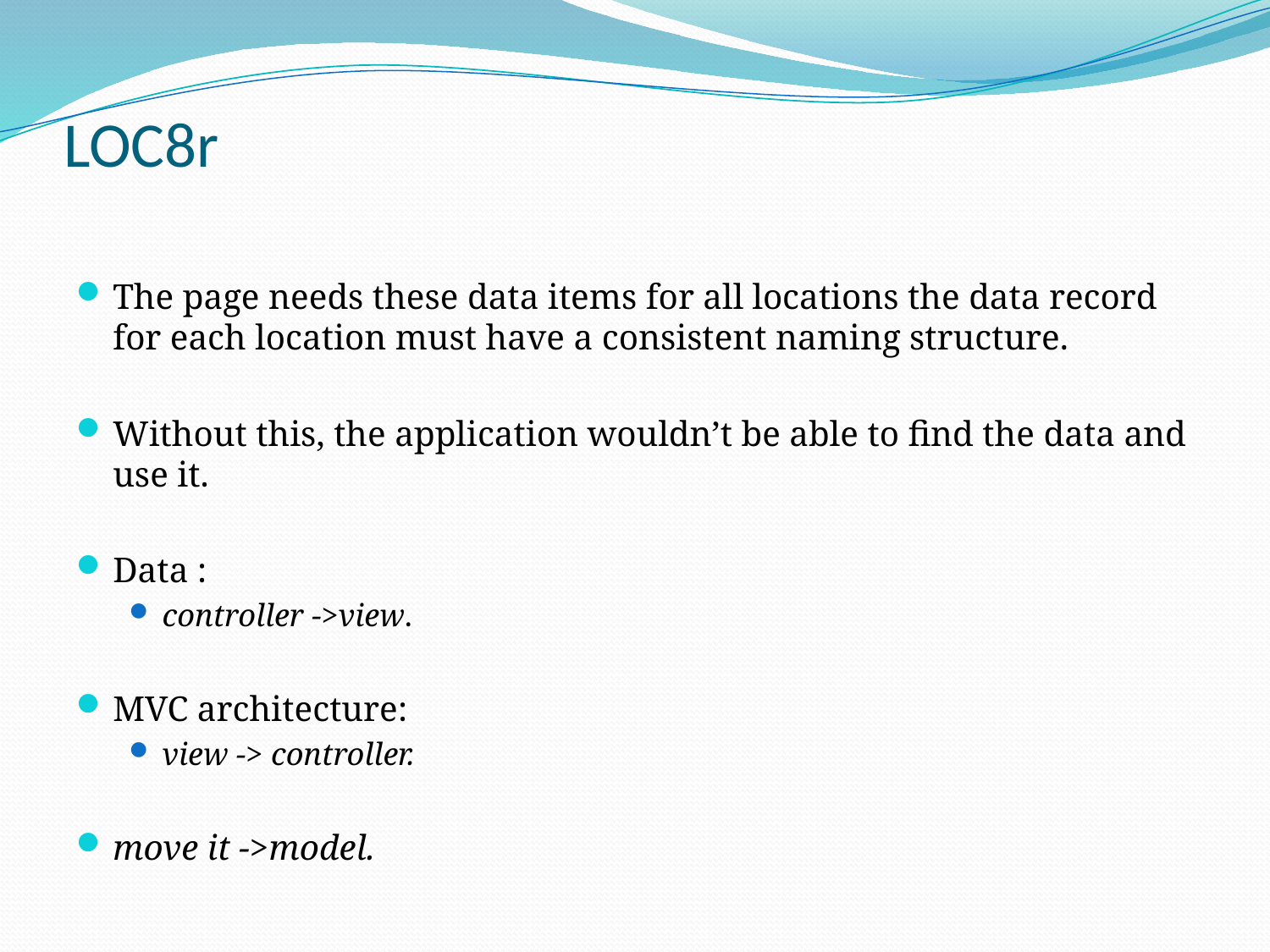

# LOC8r
The page needs these data items for all locations the data record for each location must have a consistent naming structure.

Without this, the application wouldn’t be able to find the data and use it.

Data :
controller ->view.

MVC architecture:
view -> controller.

move it ->model.